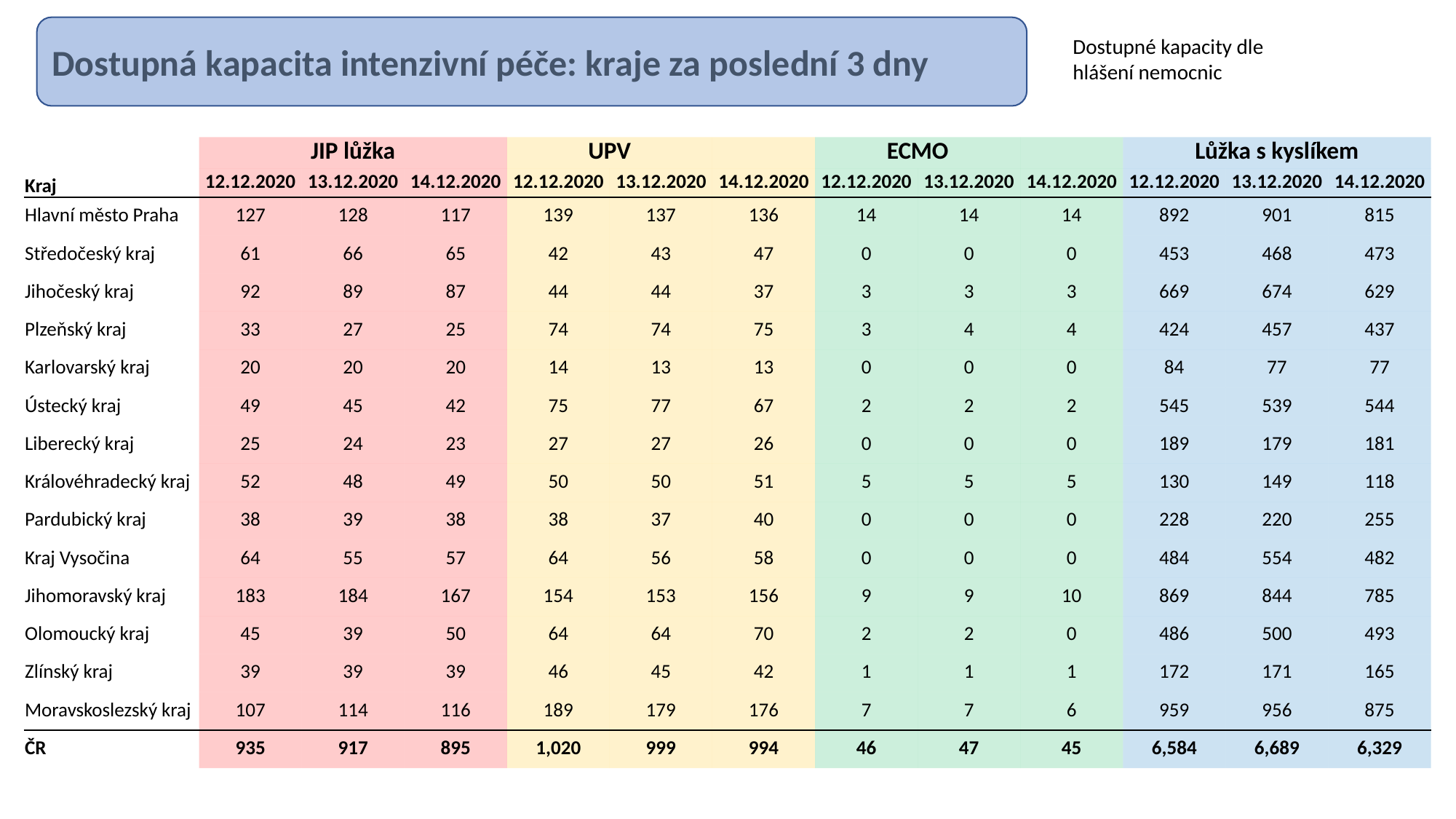

Dostupná kapacita intenzivní péče: kraje za poslední 3 dny
Dostupné kapacity dle hlášení nemocnic
|  | JIP lůžka |  |  | UPV |  |  | ECMO |  |  | Lůžka s kyslíkem |  |  |
| --- | --- | --- | --- | --- | --- | --- | --- | --- | --- | --- | --- | --- |
| Kraj | 12.12.2020 | 13.12.2020 | 14.12.2020 | 12.12.2020 | 13.12.2020 | 14.12.2020 | 12.12.2020 | 13.12.2020 | 14.12.2020 | 12.12.2020 | 13.12.2020 | 14.12.2020 |
| Hlavní město Praha | 127 | 128 | 117 | 139 | 137 | 136 | 14 | 14 | 14 | 892 | 901 | 815 |
| Středočeský kraj | 61 | 66 | 65 | 42 | 43 | 47 | 0 | 0 | 0 | 453 | 468 | 473 |
| Jihočeský kraj | 92 | 89 | 87 | 44 | 44 | 37 | 3 | 3 | 3 | 669 | 674 | 629 |
| Plzeňský kraj | 33 | 27 | 25 | 74 | 74 | 75 | 3 | 4 | 4 | 424 | 457 | 437 |
| Karlovarský kraj | 20 | 20 | 20 | 14 | 13 | 13 | 0 | 0 | 0 | 84 | 77 | 77 |
| Ústecký kraj | 49 | 45 | 42 | 75 | 77 | 67 | 2 | 2 | 2 | 545 | 539 | 544 |
| Liberecký kraj | 25 | 24 | 23 | 27 | 27 | 26 | 0 | 0 | 0 | 189 | 179 | 181 |
| Královéhradecký kraj | 52 | 48 | 49 | 50 | 50 | 51 | 5 | 5 | 5 | 130 | 149 | 118 |
| Pardubický kraj | 38 | 39 | 38 | 38 | 37 | 40 | 0 | 0 | 0 | 228 | 220 | 255 |
| Kraj Vysočina | 64 | 55 | 57 | 64 | 56 | 58 | 0 | 0 | 0 | 484 | 554 | 482 |
| Jihomoravský kraj | 183 | 184 | 167 | 154 | 153 | 156 | 9 | 9 | 10 | 869 | 844 | 785 |
| Olomoucký kraj | 45 | 39 | 50 | 64 | 64 | 70 | 2 | 2 | 0 | 486 | 500 | 493 |
| Zlínský kraj | 39 | 39 | 39 | 46 | 45 | 42 | 1 | 1 | 1 | 172 | 171 | 165 |
| Moravskoslezský kraj | 107 | 114 | 116 | 189 | 179 | 176 | 7 | 7 | 6 | 959 | 956 | 875 |
| ČR | 935 | 917 | 895 | 1,020 | 999 | 994 | 46 | 47 | 45 | 6,584 | 6,689 | 6,329 |